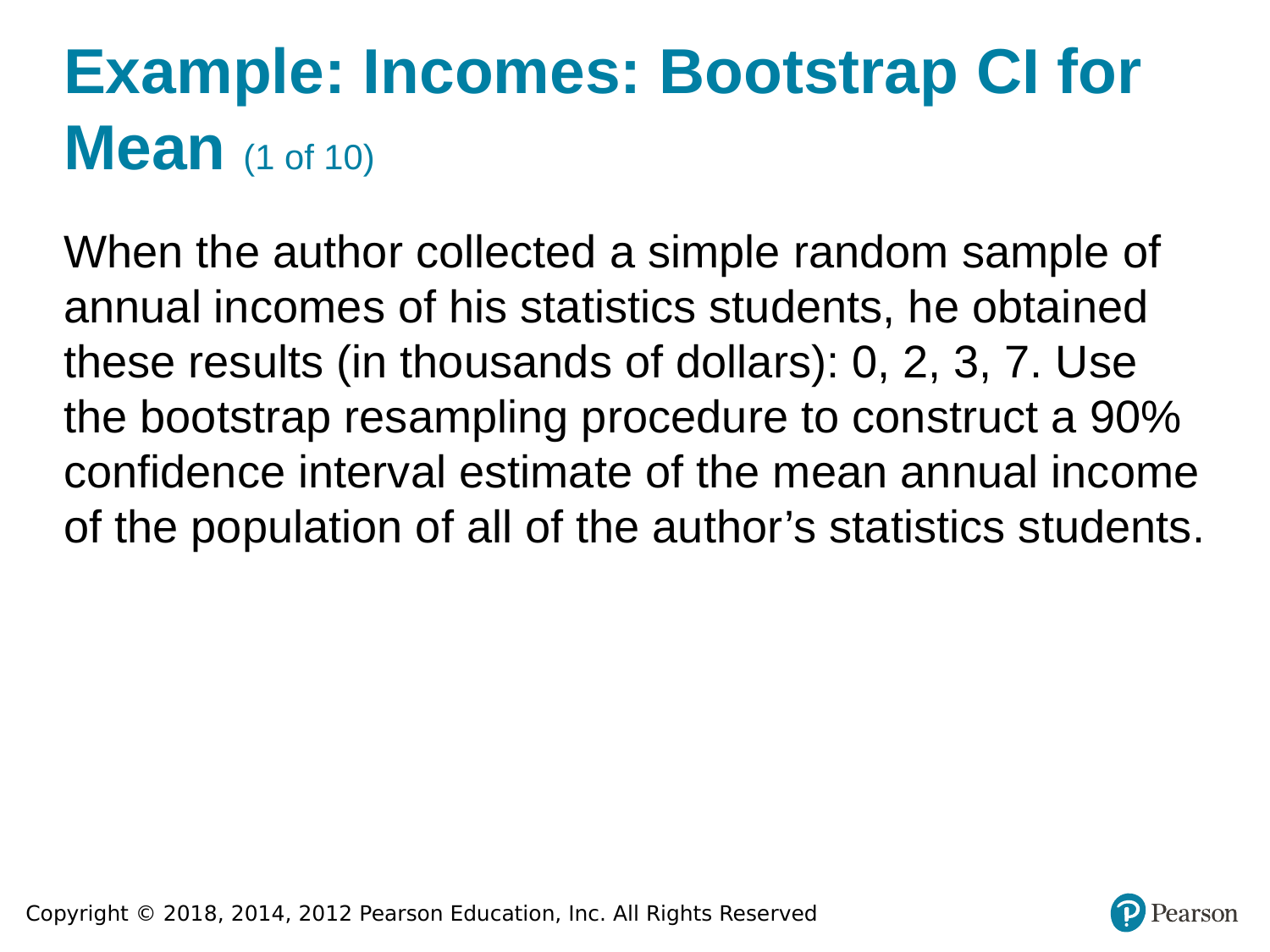

# Example: Incomes: Bootstrap CI for Mean (1 of 10)
When the author collected a simple random sample of annual incomes of his statistics students, he obtained these results (in thousands of dollars): 0, 2, 3, 7. Use the bootstrap resampling procedure to construct a 90% confidence interval estimate of the mean annual income of the population of all of the author’s statistics students.